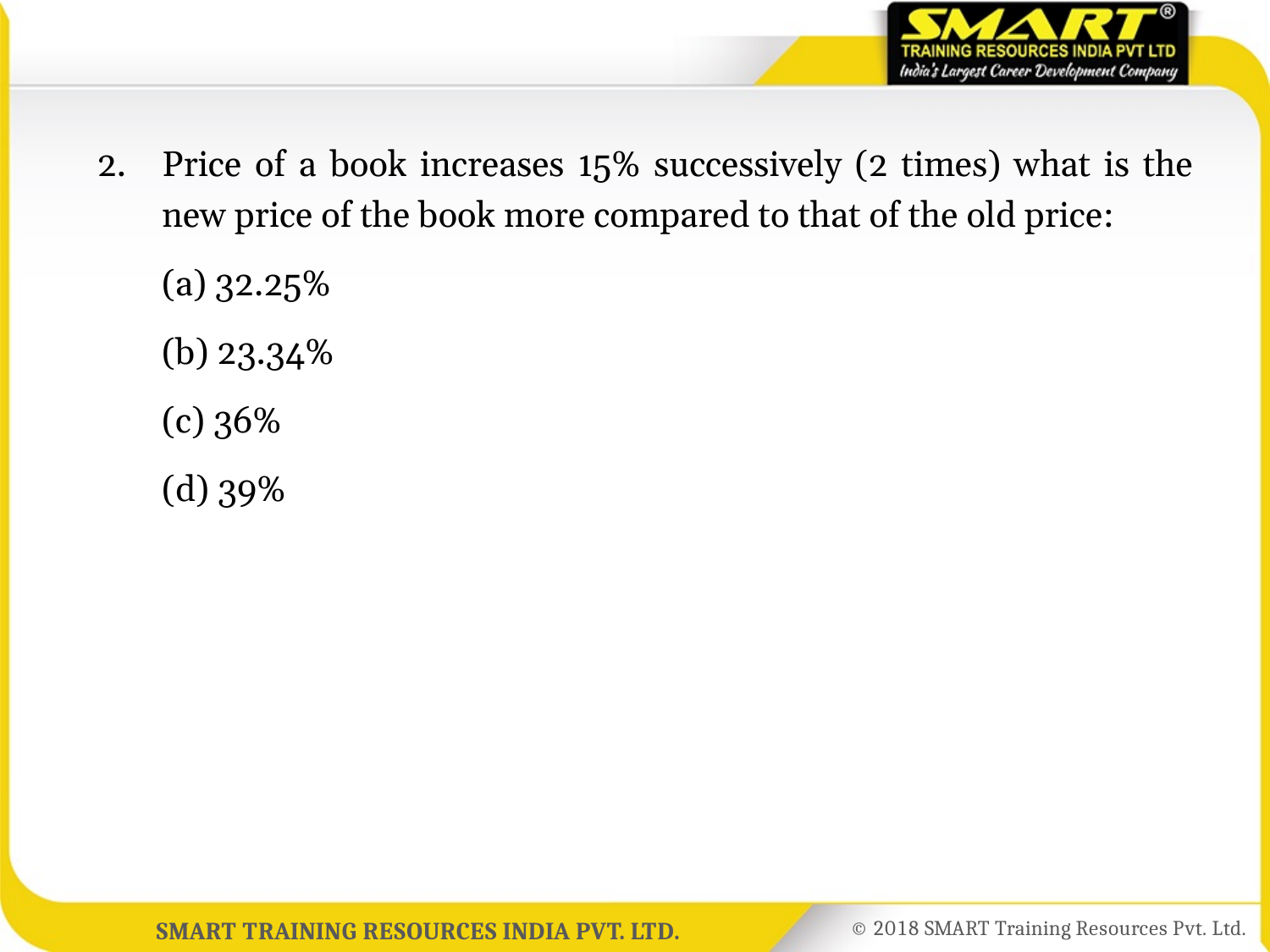

2.	Price of a book increases 15% successively (2 times) what is the new price of the book more compared to that of the old price:
	(a) 32.25%
	(b) 23.34%
	(c) 36%
	(d) 39%